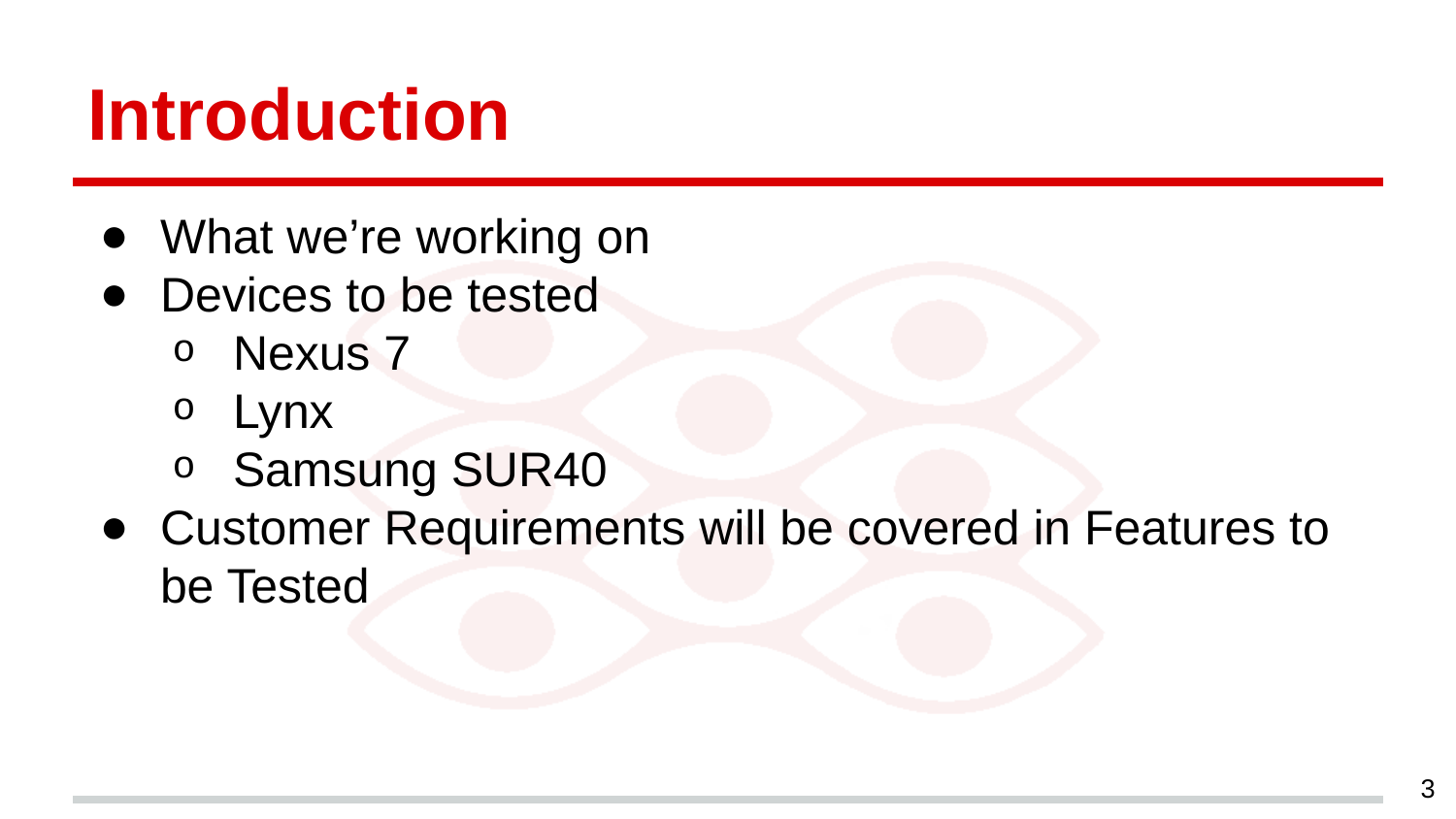

# Introduction
What we’re working on
Devices to be tested
Nexus 7
Lynx
Samsung SUR40
Customer Requirements will be covered in Features to be Tested
3